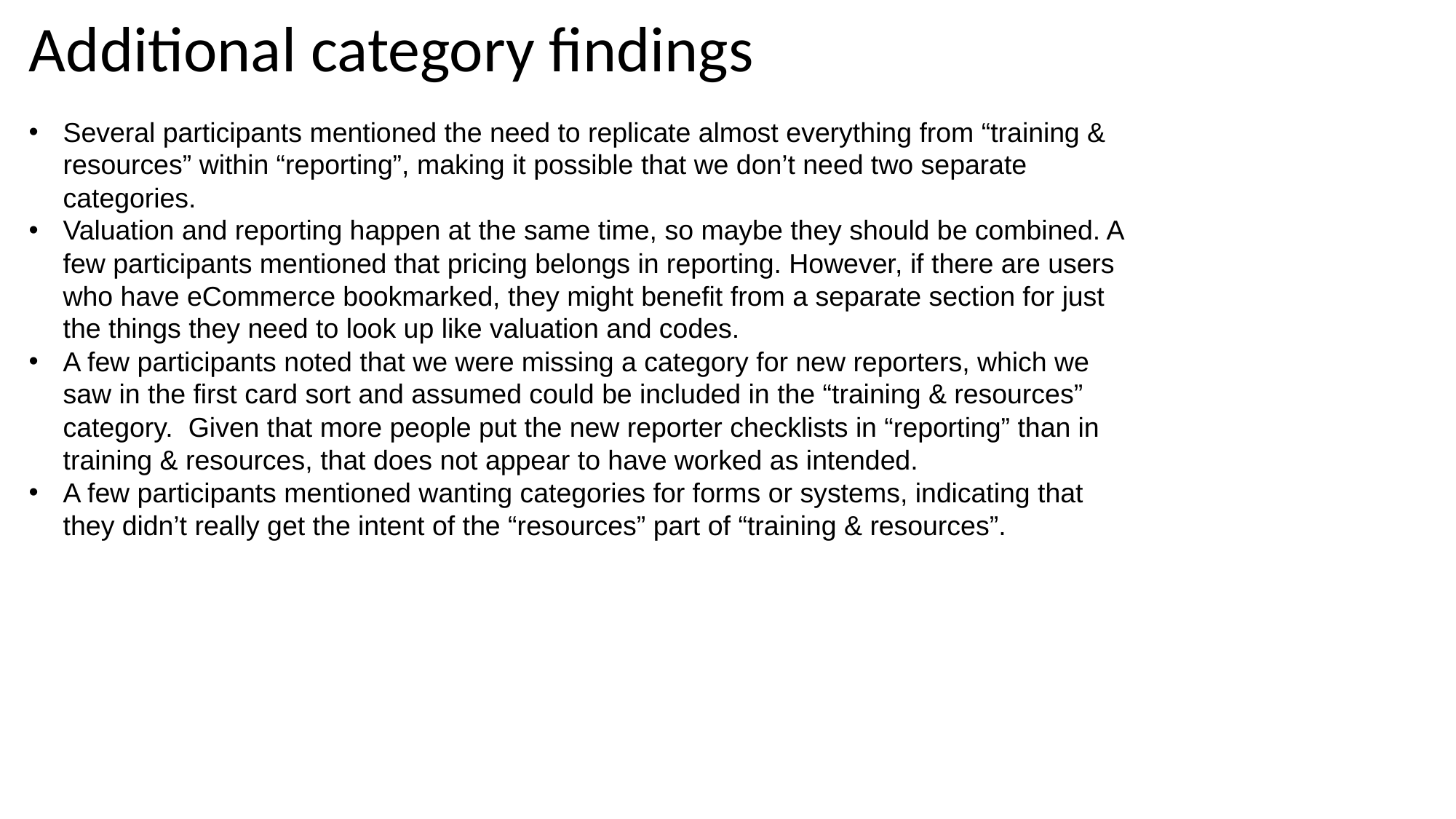

Additional category findings
Several participants mentioned the need to replicate almost everything from “training & resources” within “reporting”, making it possible that we don’t need two separate categories.
Valuation and reporting happen at the same time, so maybe they should be combined. A few participants mentioned that pricing belongs in reporting. However, if there are users who have eCommerce bookmarked, they might benefit from a separate section for just the things they need to look up like valuation and codes.
A few participants noted that we were missing a category for new reporters, which we saw in the first card sort and assumed could be included in the “training & resources” category.  Given that more people put the new reporter checklists in “reporting” than in training & resources, that does not appear to have worked as intended.
A few participants mentioned wanting categories for forms or systems, indicating that they didn’t really get the intent of the “resources” part of “training & resources”.